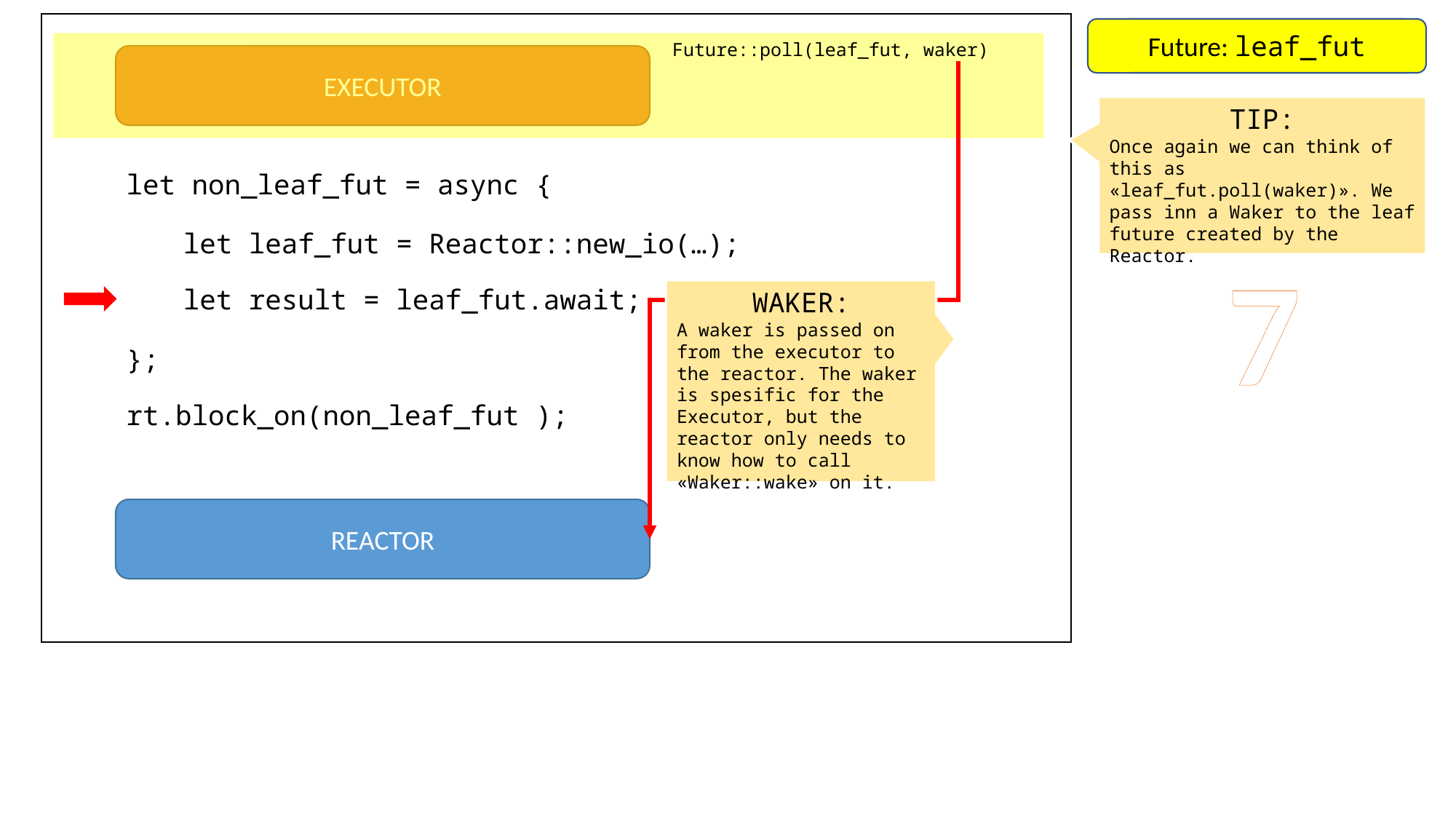

Future: leaf_fut
Future: io_resource

Future::poll(leaf_fut, waker)

EXECUTOR
TIP:
Once again we can think of this as «leaf_fut.poll(waker)». We pass inn a Waker to the leaf future created by the Reactor.
let non_leaf_fut = async {
let leaf_fut = Reactor::new_io(…);
7
let result = leaf_fut.await;
WAKER:
A waker is passed on from the executor to the reactor. The waker is spesific for the Executor, but the reactor only needs to know how to call «Waker::wake» on it.

};
rt.block_on(non_leaf_fut );
REACTOR